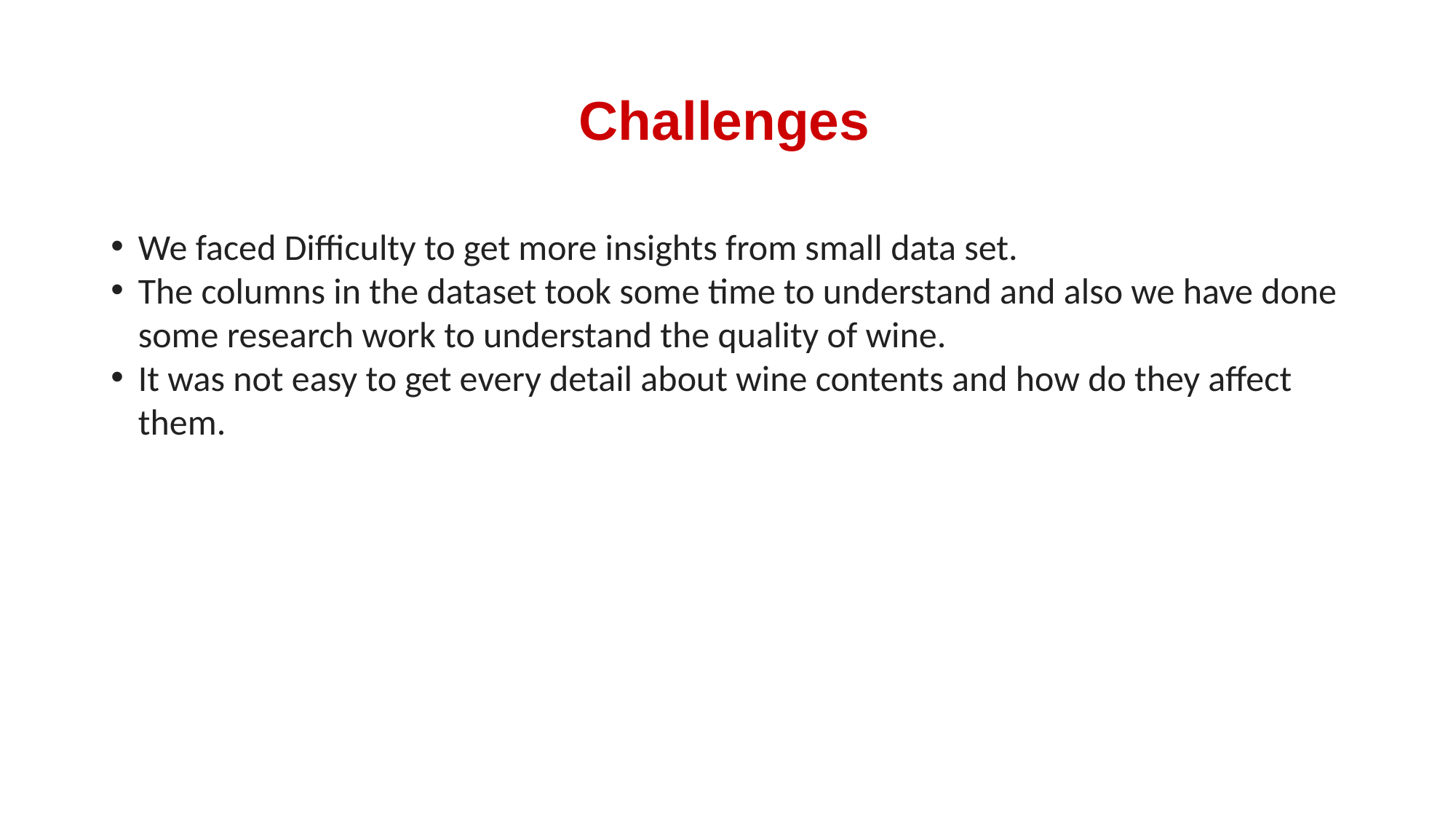

# Challenges
We faced Difficulty to get more insights from small data set.
The columns in the dataset took some time to understand and also we have done some research work to understand the quality of wine.
It was not easy to get every detail about wine contents and how do they affect them.